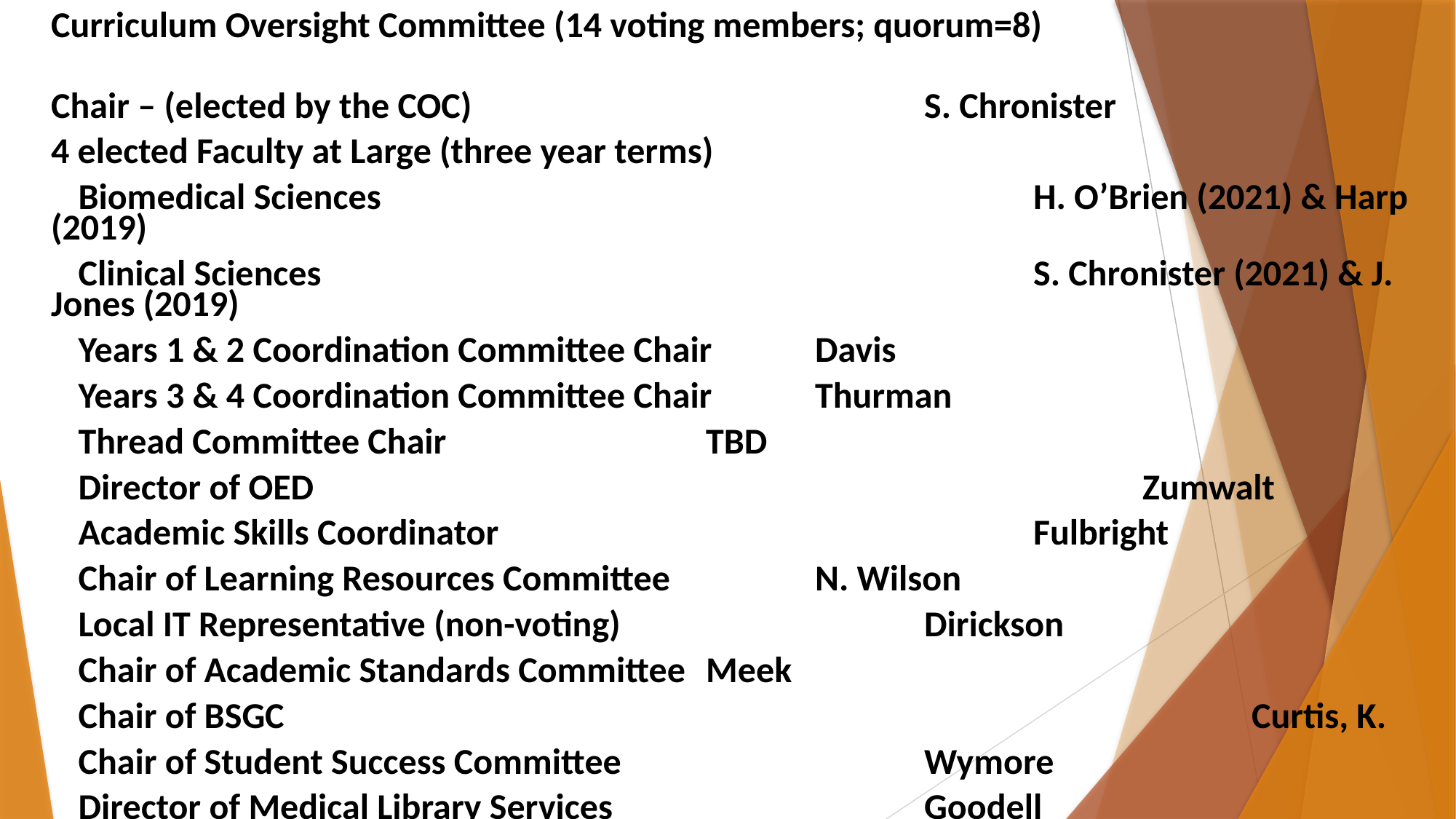

Curriculum Oversight Committee (14 voting members; quorum=8)

Chair – (elected by the COC)					S. Chronister
4 elected Faculty at Large (three year terms)
Biomedical Sciences		 				H. O’Brien (2021) & Harp (2019)
Clinical Sciences 							S. Chronister (2021) & J. Jones (2019)
Years 1 & 2 Coordination Committee Chair	Davis
Years 3 & 4 Coordination Committee Chair	Thurman
Thread Committee Chair			TBD
Director of OED								Zumwalt
Academic Skills Coordinator					Fulbright
Chair of Learning Resources Committee		N. Wilson
Local IT Representative (non-voting)			Dirickson
Chair of Academic Standards Committee	Meek
Chair of BSGC									Curtis, K.
Chair of Student Success Committee			Wymore
Director of Medical Library Services 			Goodell
The Registrar									Sumner